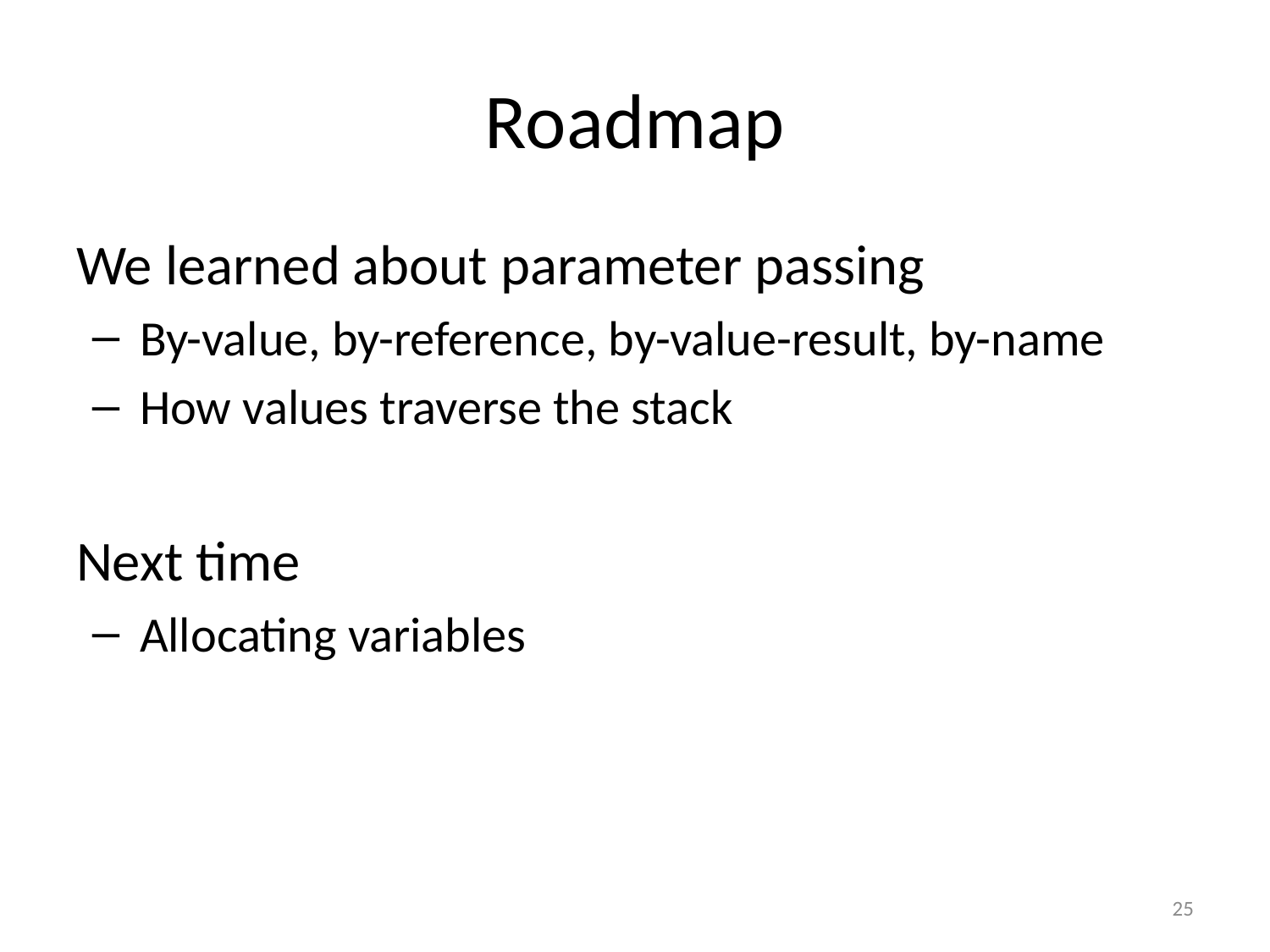

# Roadmap
We learned about parameter passing
By-value, by-reference, by-value-result, by-name
How values traverse the stack

Next time
Allocating variables

25